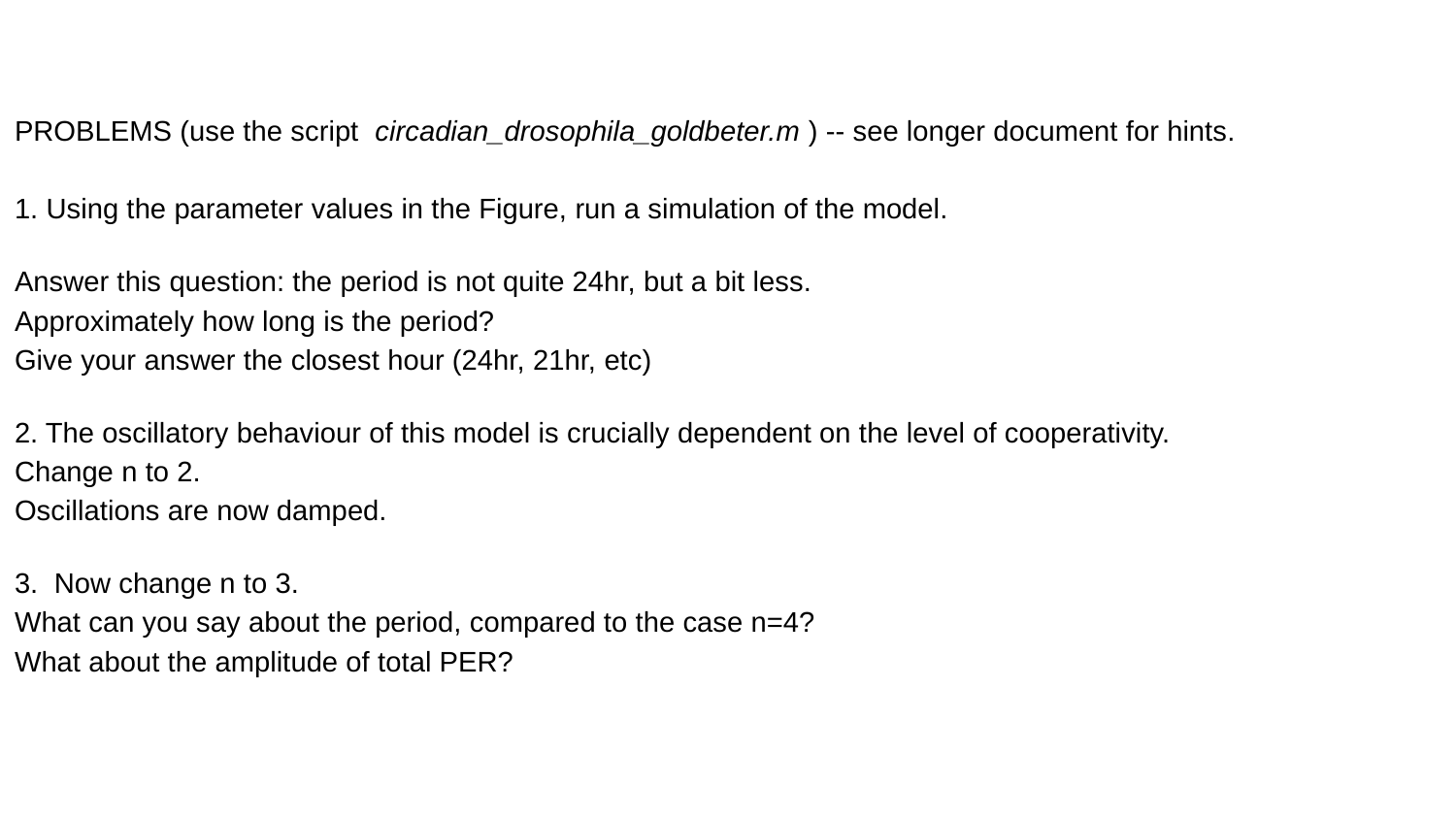

PROBLEMS (use the script  circadian_drosophila_goldbeter.m ) -- see longer document for hints.
1. Using the parameter values in the Figure, run a simulation of the model.

Answer this question: the period is not quite 24hr, but a bit less.
Approximately how long is the period?
Give your answer the closest hour (24hr, 21hr, etc)

2. The oscillatory behaviour of this model is crucially dependent on the level of cooperativity.
Change n to 2.
Oscillations are now damped.

3.  Now change n to 3.
What can you say about the period, compared to the case n=4?
What about the amplitude of total PER?